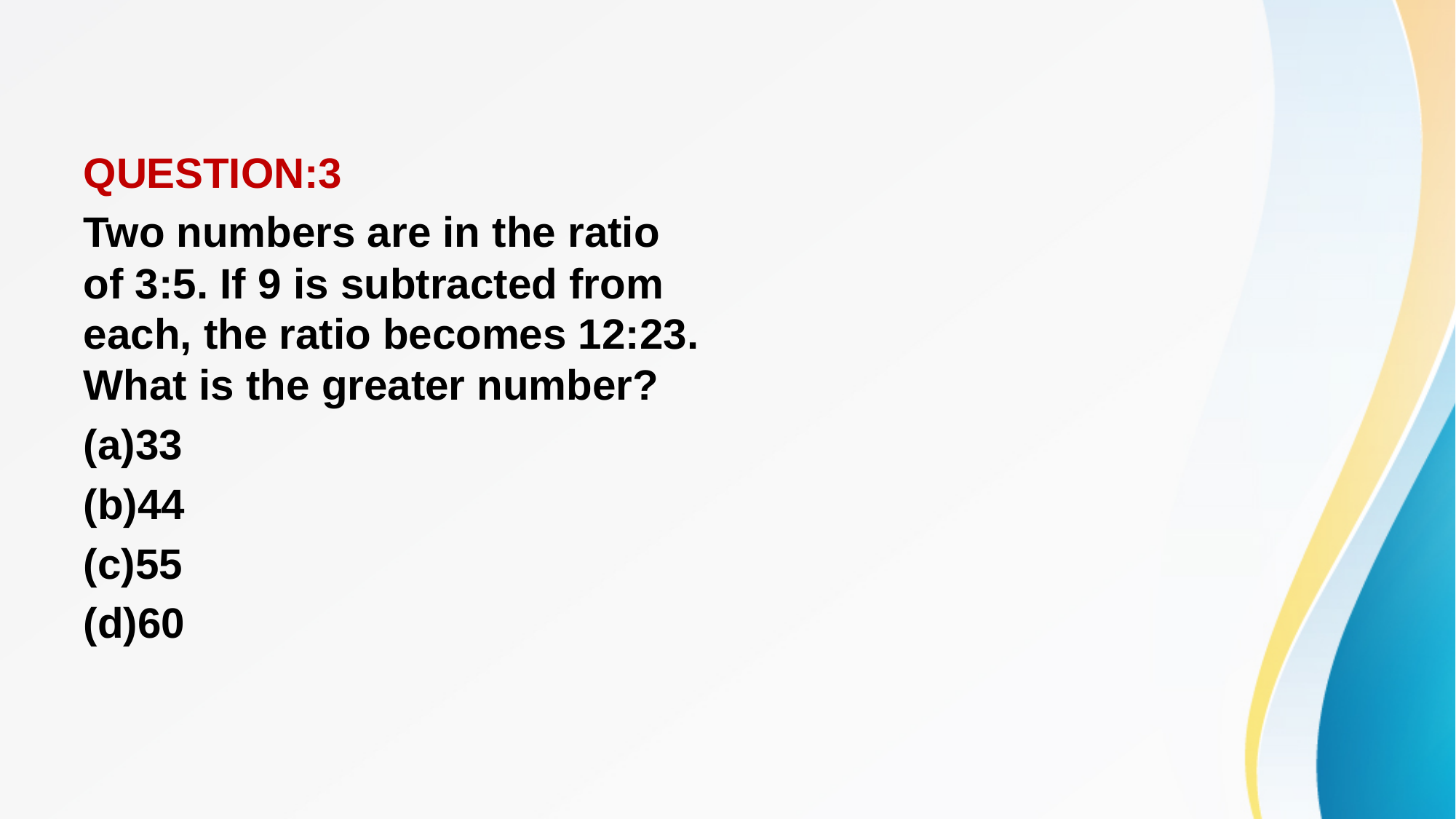

#
QUESTION:3
Two numbers are in the ratio of 3:5. If 9 is subtracted from each, the ratio becomes 12:23. What is the greater number?
(a)33
(b)44
(c)55
(d)60